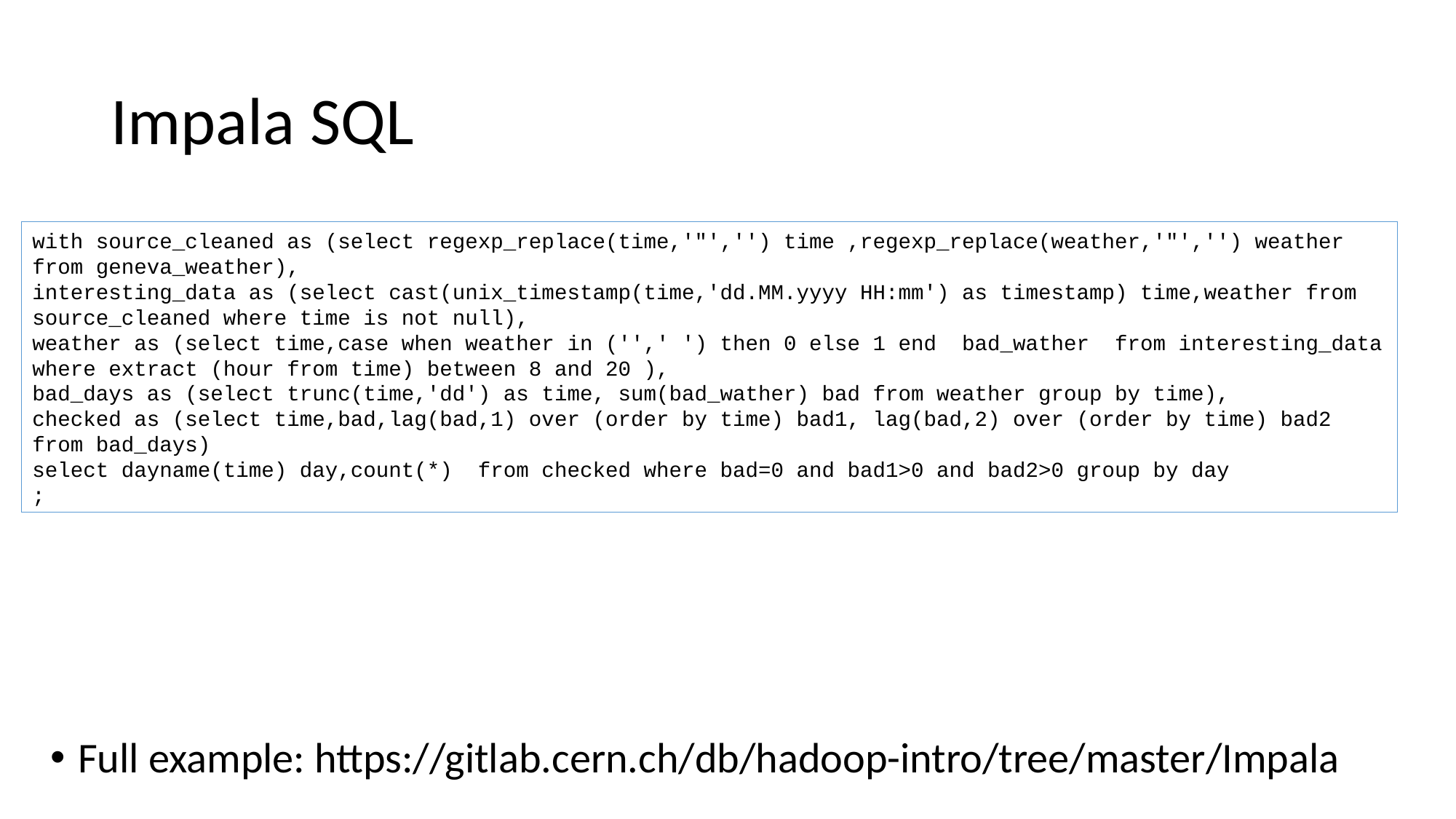

# Impala SQL
with source_cleaned as (select regexp_replace(time,'"','') time ,regexp_replace(weather,'"','') weather from geneva_weather),
interesting_data as (select cast(unix_timestamp(time,'dd.MM.yyyy HH:mm') as timestamp) time,weather from source_cleaned where time is not null),
weather as (select time,case when weather in ('',' ') then 0 else 1 end  bad_wather  from interesting_data where extract (hour from time) between 8 and 20 ),
bad_days as (select trunc(time,'dd') as time, sum(bad_wather) bad from weather group by time),
checked as (select time,bad,lag(bad,1) over (order by time) bad1, lag(bad,2) over (order by time) bad2 from bad_days)
select dayname(time) day,count(*)  from checked where bad=0 and bad1>0 and bad2>0 group by day
;
Full example: https://gitlab.cern.ch/db/hadoop-intro/tree/master/Impala